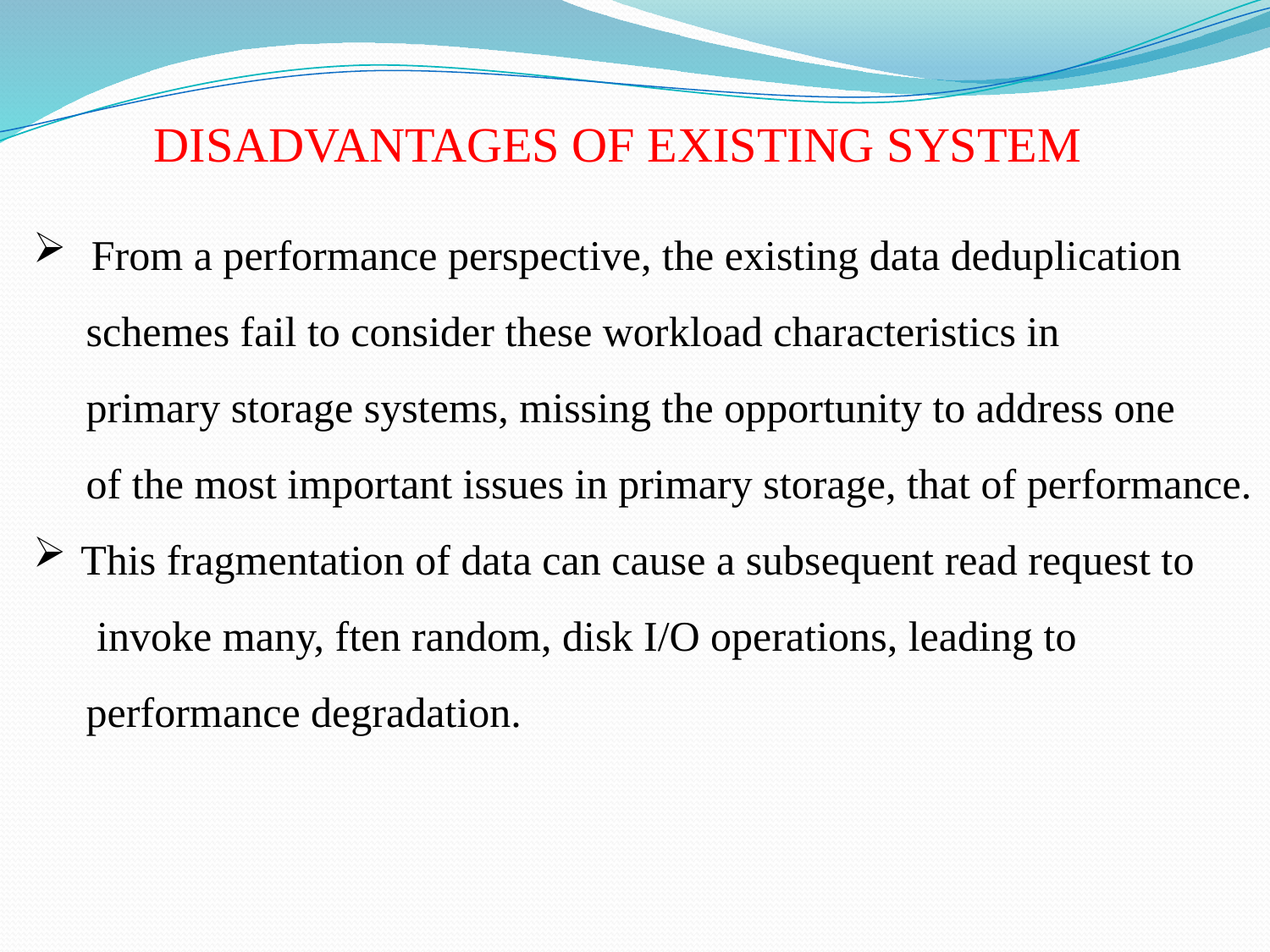

DISADVANTAGES OF EXISTING SYSTEM
 From a performance perspective, the existing data deduplication
     schemes fail to consider these workload characteristics in
     primary storage systems, missing the opportunity to address one
     of the most important issues in primary storage, that of performance.
This fragmentation of data can cause a subsequent read request to
      invoke many, ften random, disk I/O operations, leading to
     performance degradation.